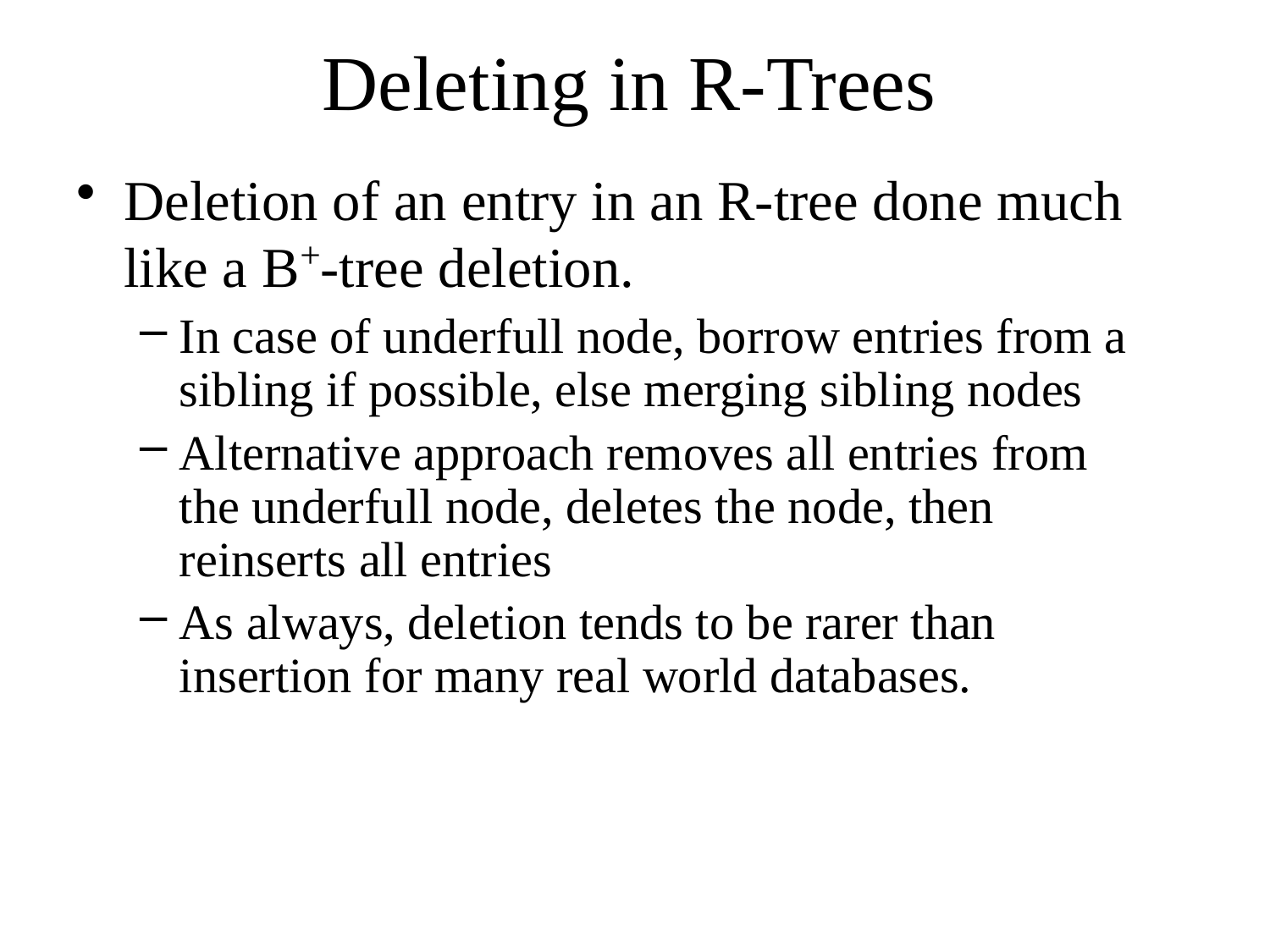

# Deleting in R-Trees
Deletion of an entry in an R-tree done much like a B+-tree deletion.
In case of underfull node, borrow entries from a sibling if possible, else merging sibling nodes
Alternative approach removes all entries from the underfull node, deletes the node, then reinserts all entries
As always, deletion tends to be rarer than insertion for many real world databases.